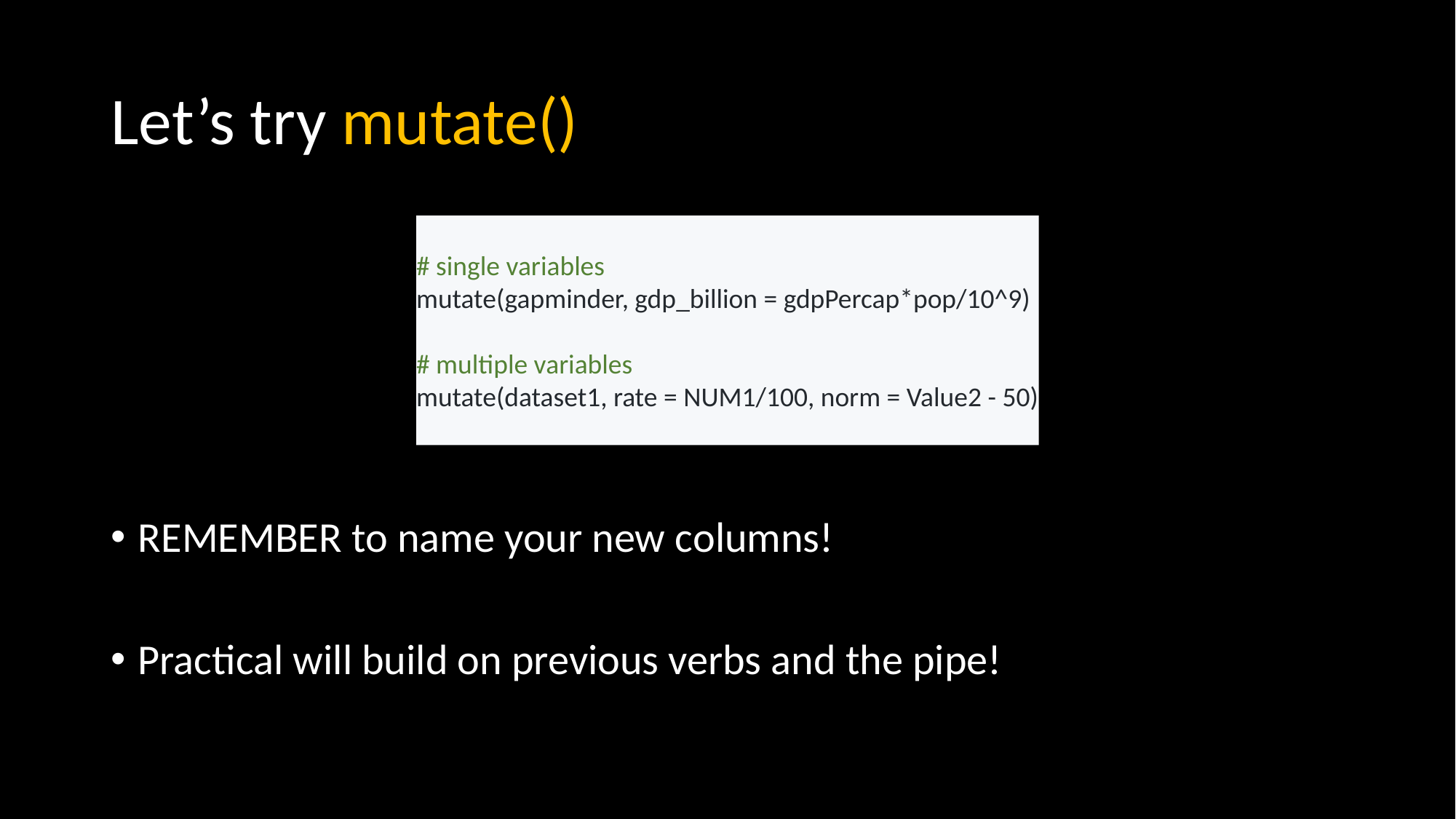

# Let’s try mutate()

# single variables
mutate(gapminder, gdp_billion = gdpPercap*pop/10^9)

# multiple variables
mutate(dataset1, rate = NUM1/100, norm = Value2 - 50)

REMEMBER to name your new columns!

Practical will build on previous verbs and the pipe!